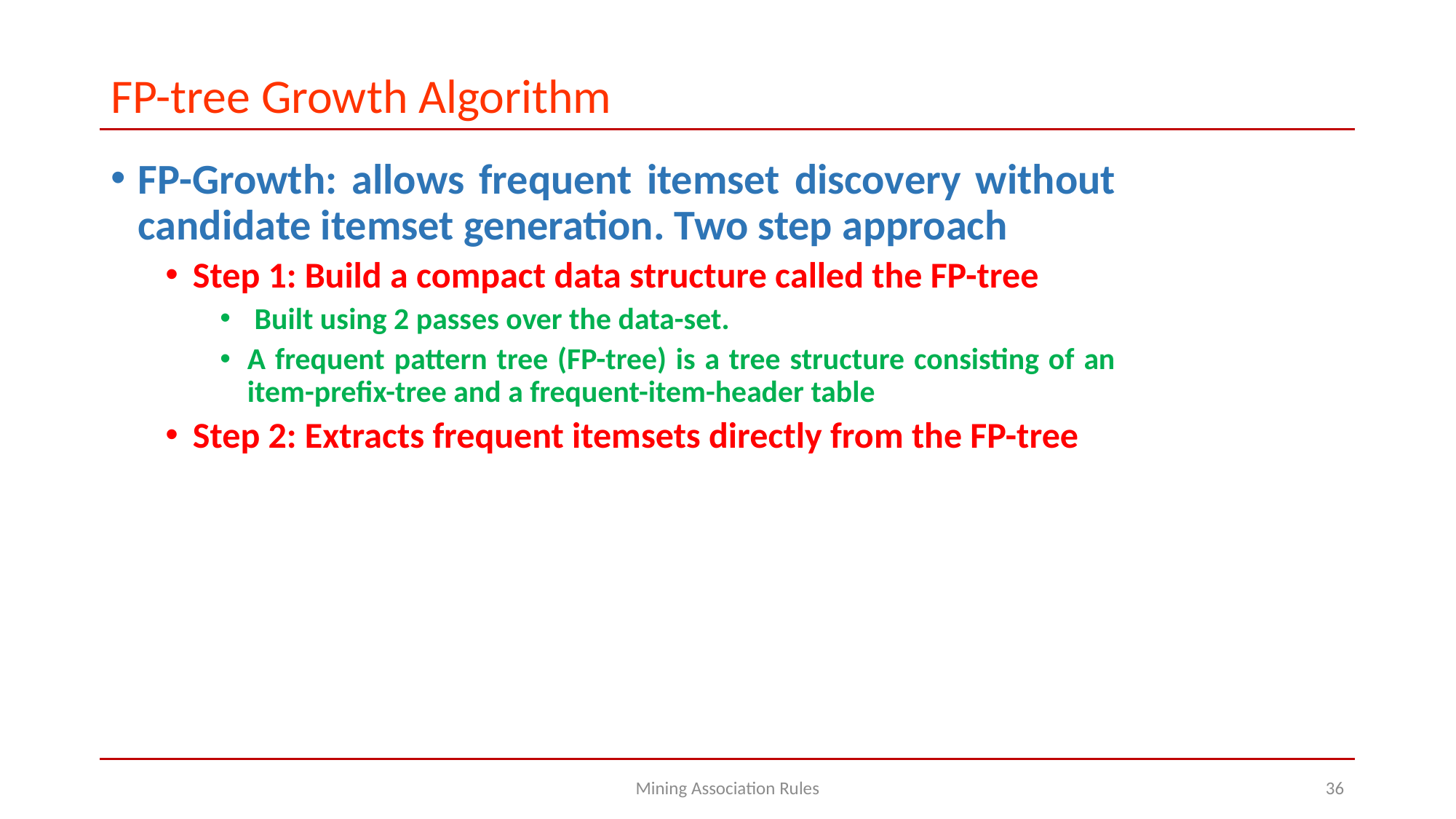

# FP-tree Growth Algorithm
FP-Growth: allows frequent itemset discovery without candidate itemset generation. Two step approach
Step 1: Build a compact data structure called the FP-tree
 Built using 2 passes over the data-set.
A frequent pattern tree (FP-tree) is a tree structure consisting of an item-prefix-tree and a frequent-item-header table
Step 2: Extracts frequent itemsets directly from the FP-tree

Mining Association Rules
36